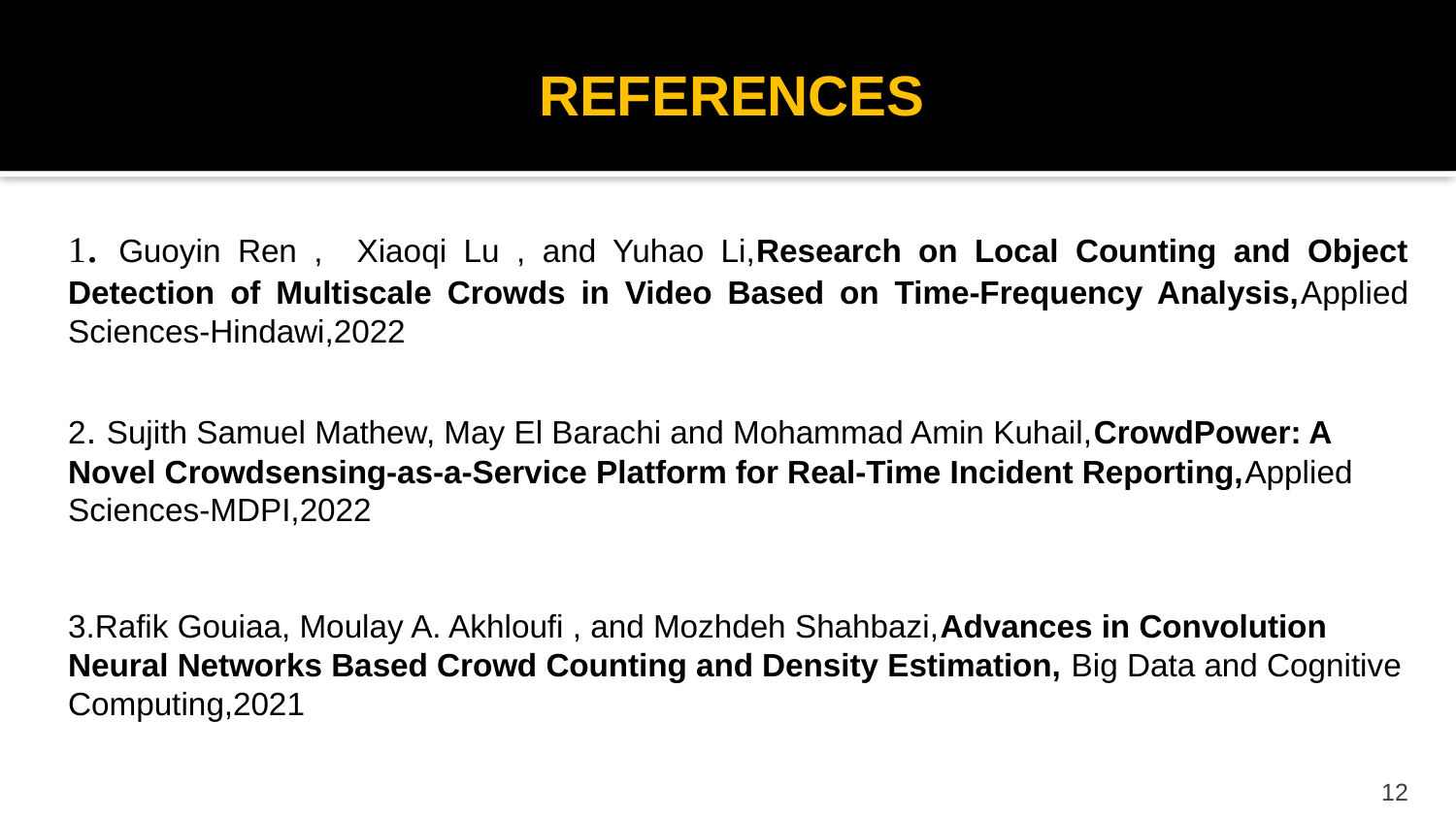

REFERENCES
1. Guoyin Ren ,  Xiaoqi Lu , and Yuhao Li,Research on Local Counting and Object Detection of Multiscale Crowds in Video Based on Time-Frequency Analysis,Applied Sciences-Hindawi,2022

2. Sujith Samuel Mathew, May El Barachi and Mohammad Amin Kuhail,CrowdPower: A Novel Crowdsensing-as-a-Service Platform for Real-Time Incident Reporting,Applied Sciences-MDPI,2022

3.Rafik Gouiaa, Moulay A. Akhloufi , and Mozhdeh Shahbazi,Advances in Convolution Neural Networks Based Crowd Counting and Density Estimation, Big Data and Cognitive Computing,2021

12